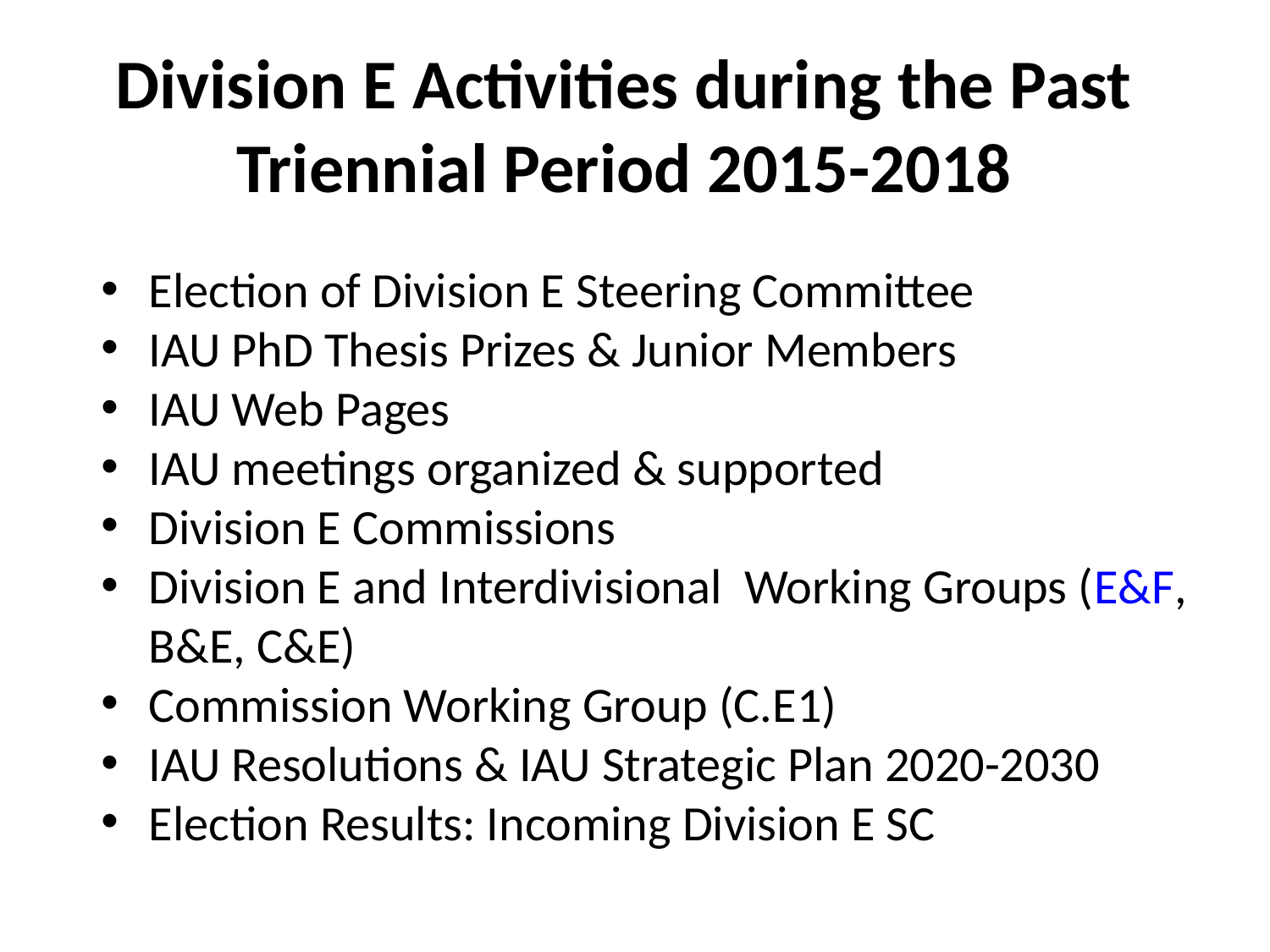

# Division E Activities during the Past Triennial Period 2015-2018
Election of Division E Steering Committee
IAU PhD Thesis Prizes & Junior Members
IAU Web Pages
IAU meetings organized & supported
Division E Commissions
Division E and Interdivisional  Working Groups (E&F, B&E, C&E)
Commission Working Group (C.E1)
IAU Resolutions & IAU Strategic Plan 2020-2030
Election Results: Incoming Division E SC